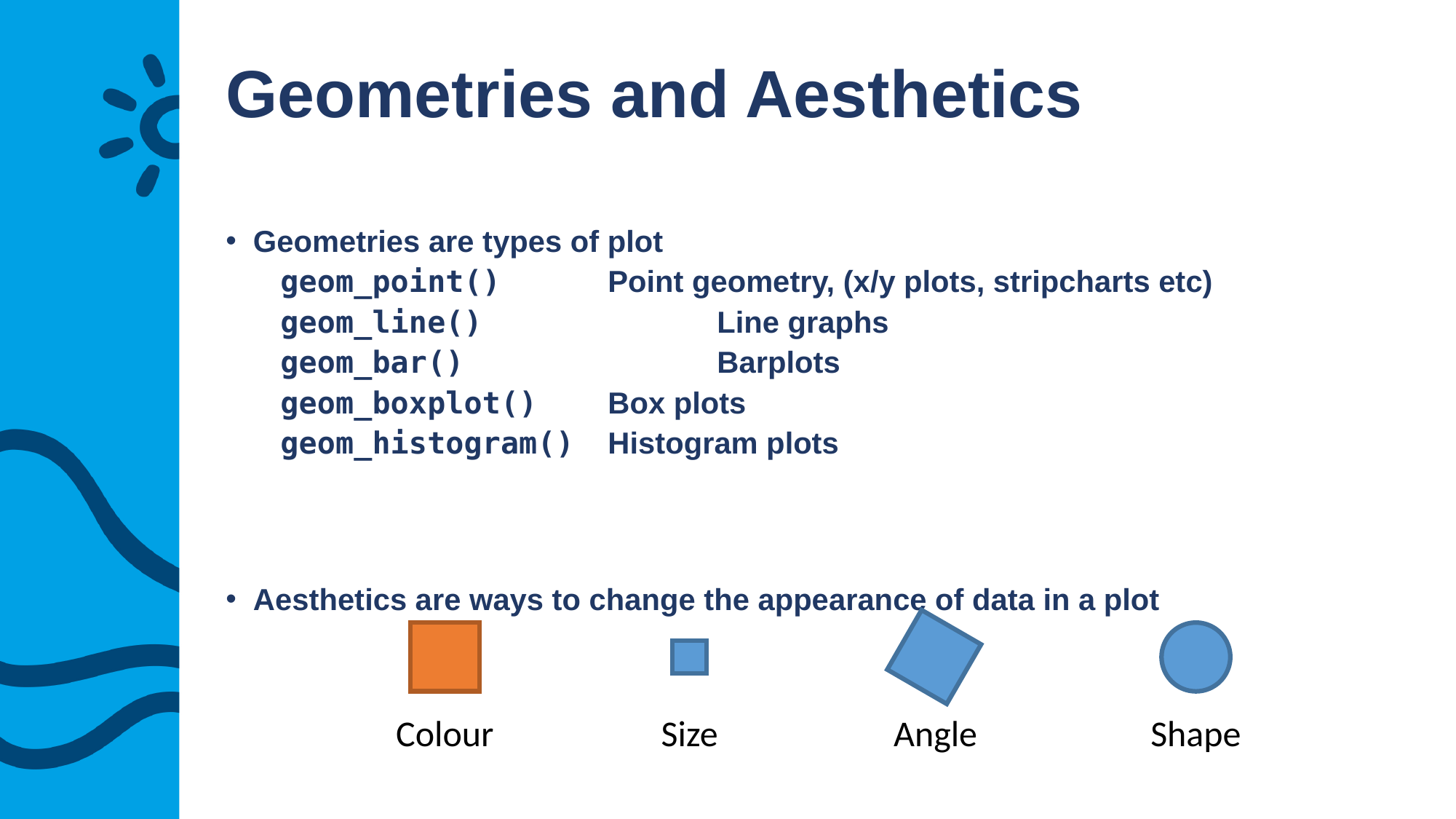

# Geometries and Aesthetics

Geometries are types of plot
geom_point() 	Point geometry, (x/y plots, stripcharts etc)
geom_line() 		Line graphs
geom_bar()  		Barplots
geom_boxplot()  	Box plots
geom_histogram() 	Histogram plots

Aesthetics are ways to change the appearance of data in a plot

Colour

Angle

Shape

Size